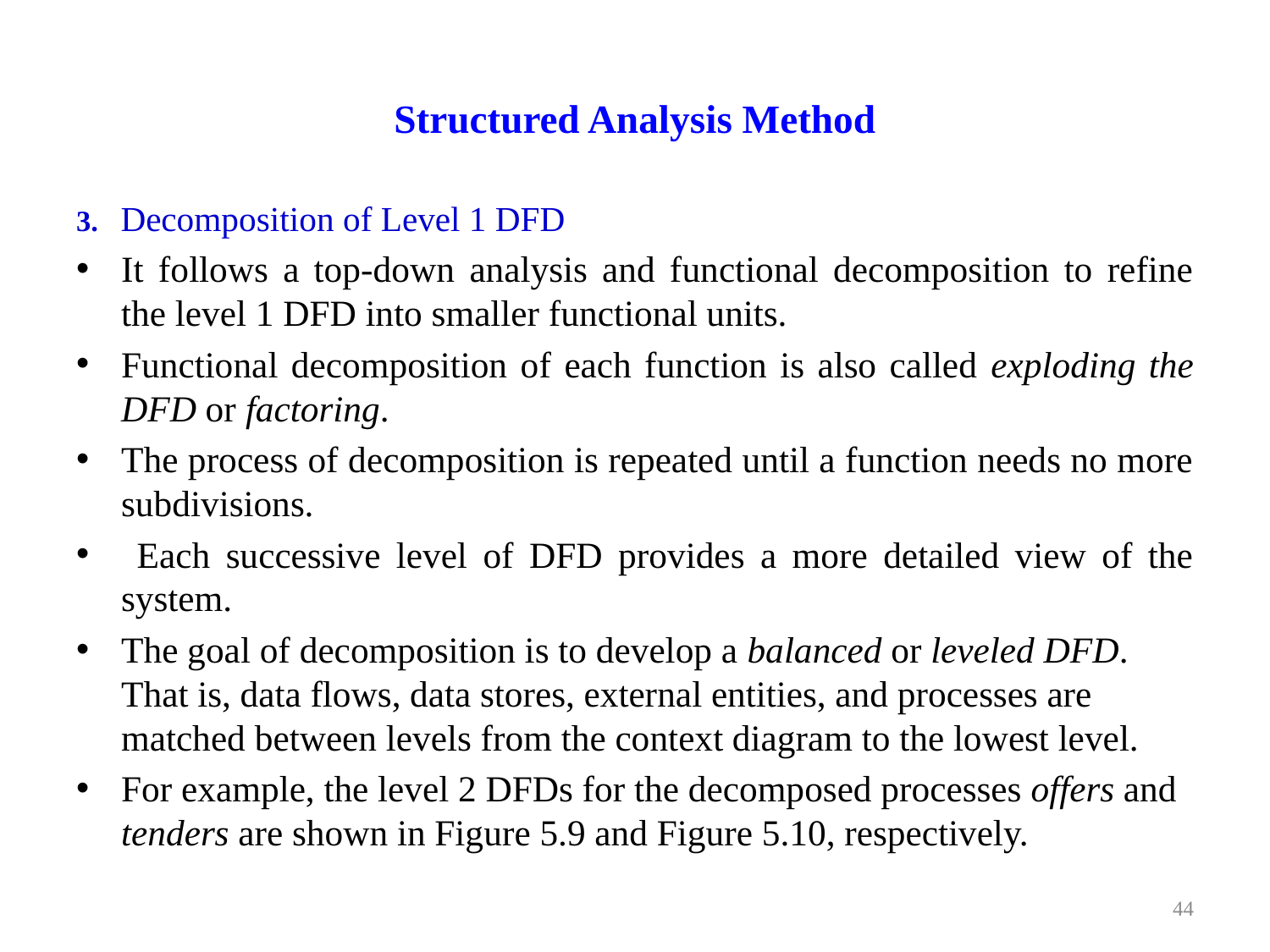

# Structured Analysis Method
3.   Decomposition of Level 1 DFD
It follows a top-down analysis and functional decomposition to refine the level 1 DFD into smaller functional units.
Functional decomposition of each function is also called exploding the DFD or factoring.
The process of decomposition is repeated until a function needs no more subdivisions.
 Each successive level of DFD provides a more detailed view of the system.
The goal of decomposition is to develop a balanced or leveled DFD. That is, data flows, data stores, external entities, and processes are matched between levels from the context diagram to the lowest level.
For example, the level 2 DFDs for the decomposed processes offers and tenders are shown in Figure 5.9 and Figure 5.10, respectively.

44